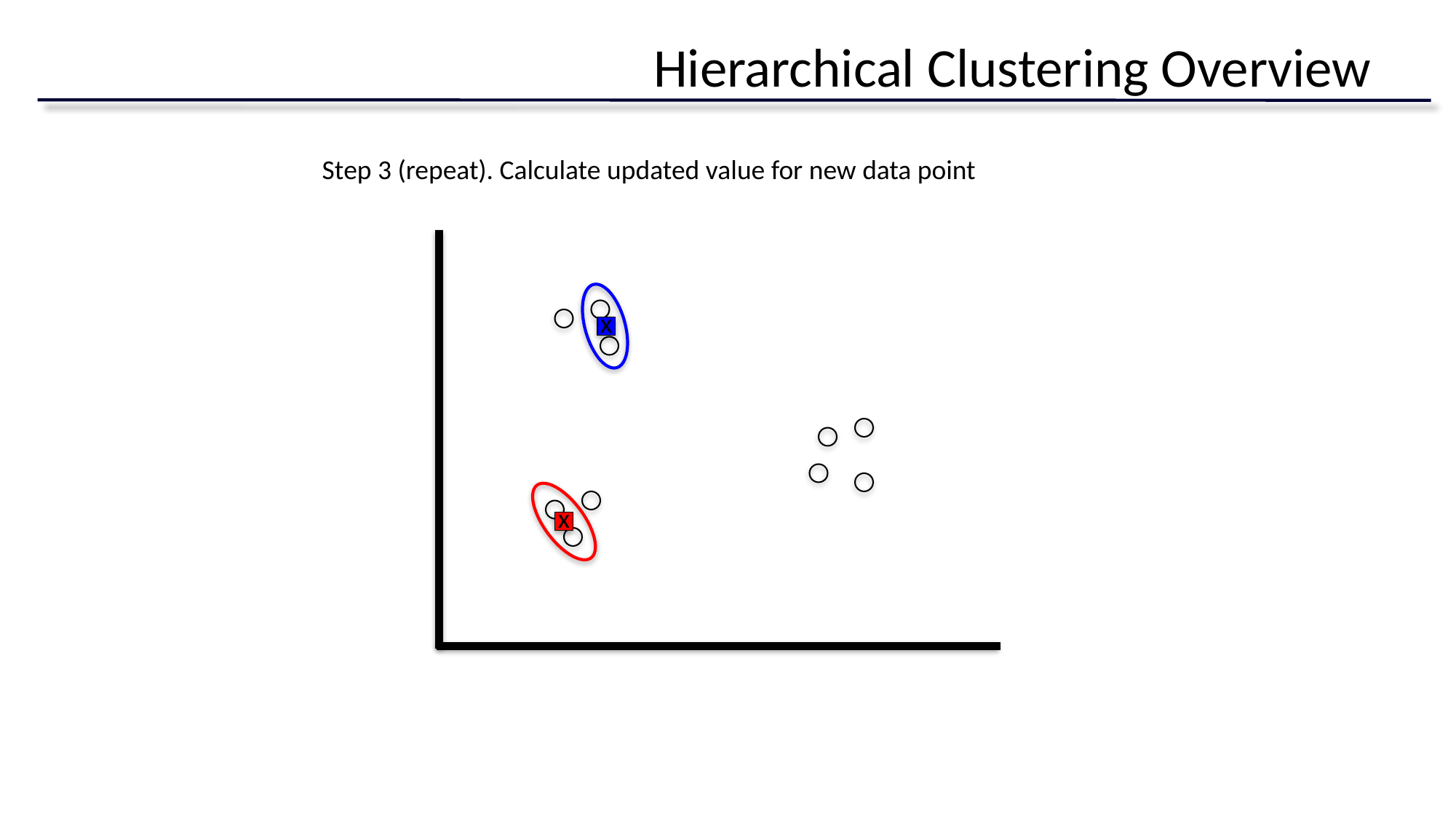

# Hierarchical Clustering Overview
Step 3 (repeat). Calculate updated value for new data point

x

x